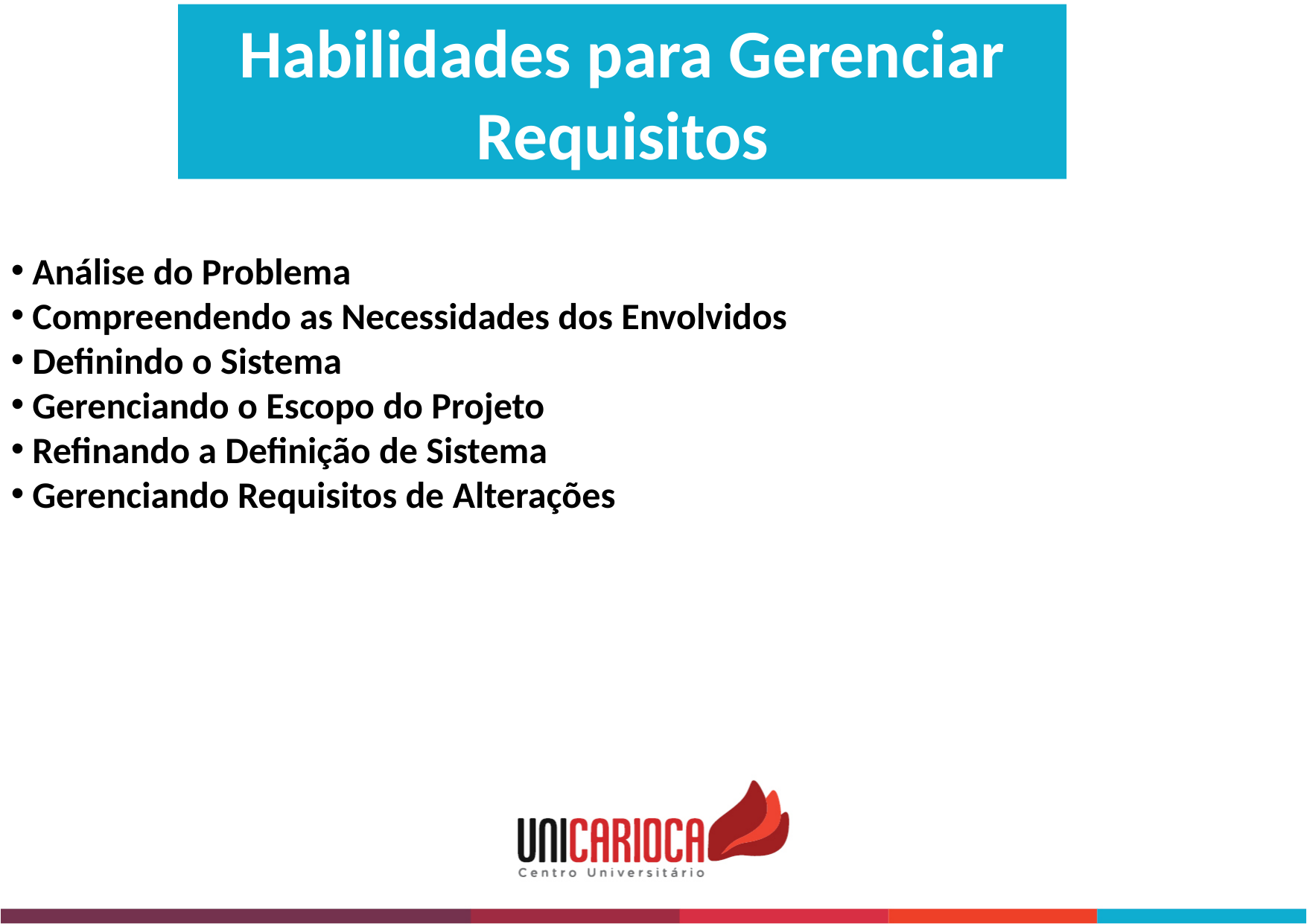

Habilidades para Gerenciar Requisitos
 Análise do Problema
 Compreendendo as Necessidades dos Envolvidos
 Definindo o Sistema
 Gerenciando o Escopo do Projeto
 Refinando a Definição de Sistema
 Gerenciando Requisitos de Alterações